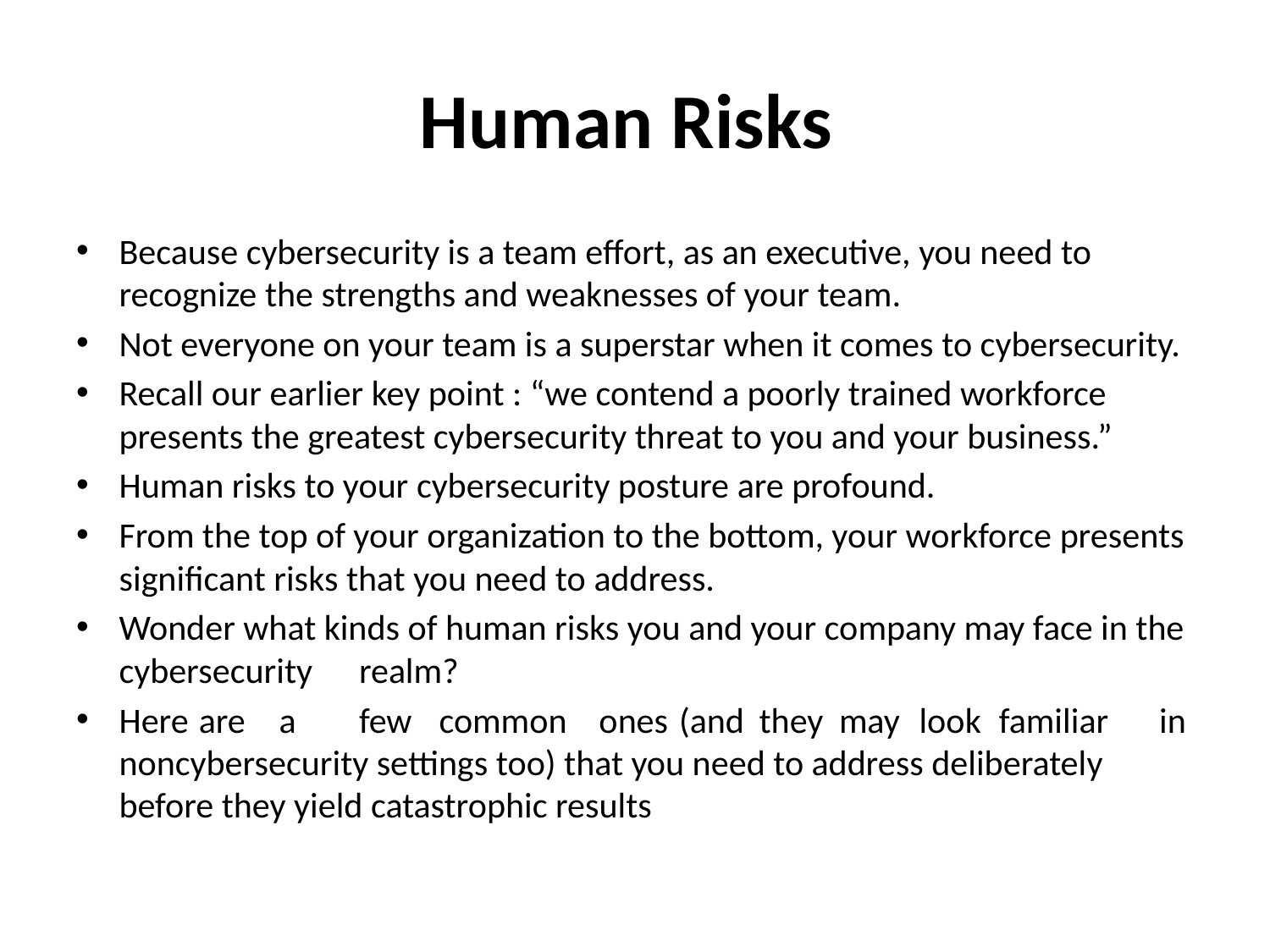

# Human Risks
Because cybersecurity is a team effort, as an executive, you need to recognize the strengths and weaknesses of your team.
Not everyone on your team is a superstar when it comes to cybersecurity.
Recall our earlier key point : “we contend a poorly trained workforce presents the greatest cybersecurity threat to you and your business.”
Human risks to your cybersecurity posture are profound.
From the top of your organization to the bottom, your workforce presents significant risks that you need to address.
Wonder what kinds of human risks you and your company may face in the cybersecurity	realm?
Here	are	a	few	common	ones	(and	they	may	look	familiar	in noncybersecurity settings too) that you need to address deliberately before they yield catastrophic results